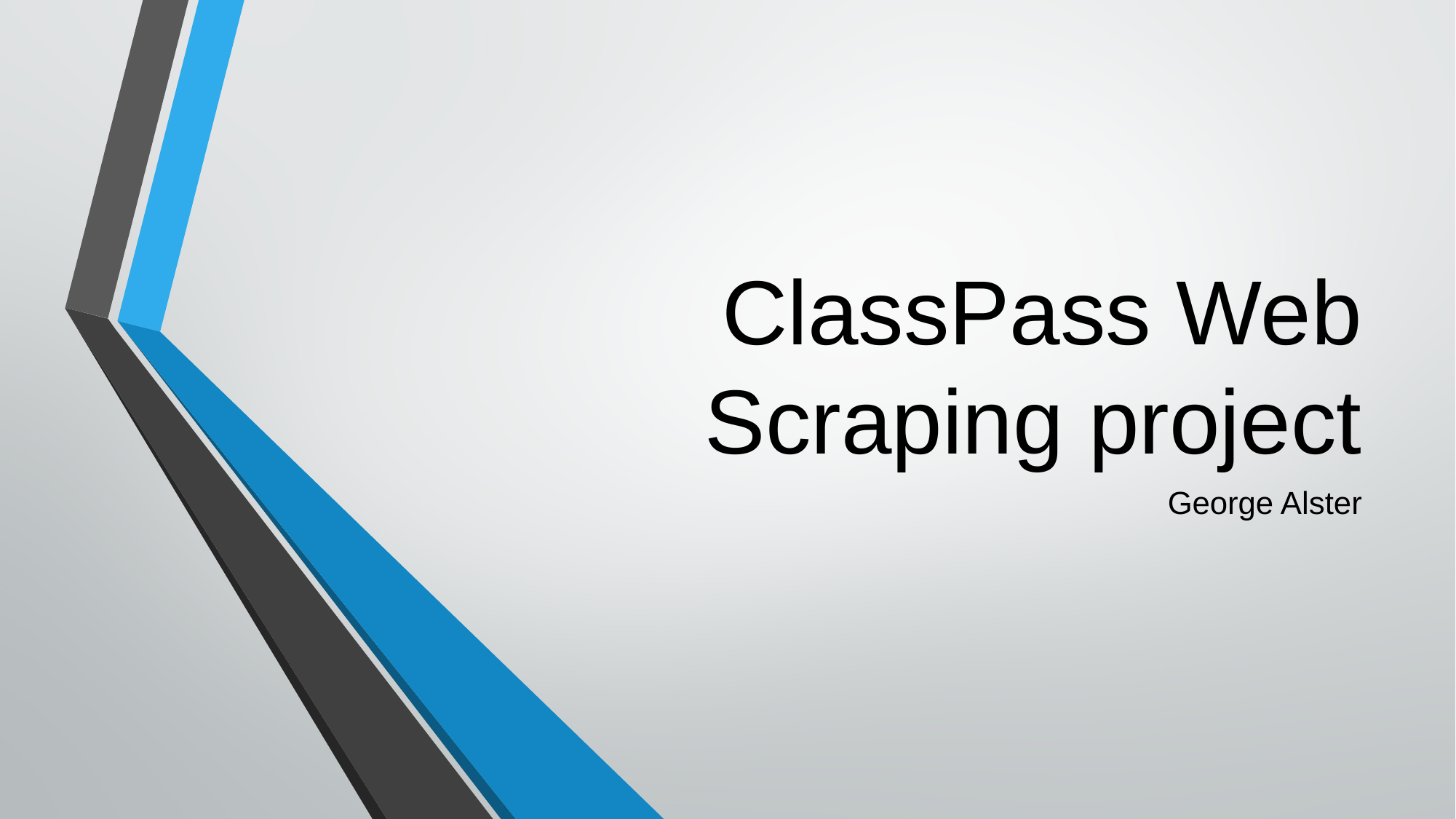

# ClassPass Web Scraping project
George Alster